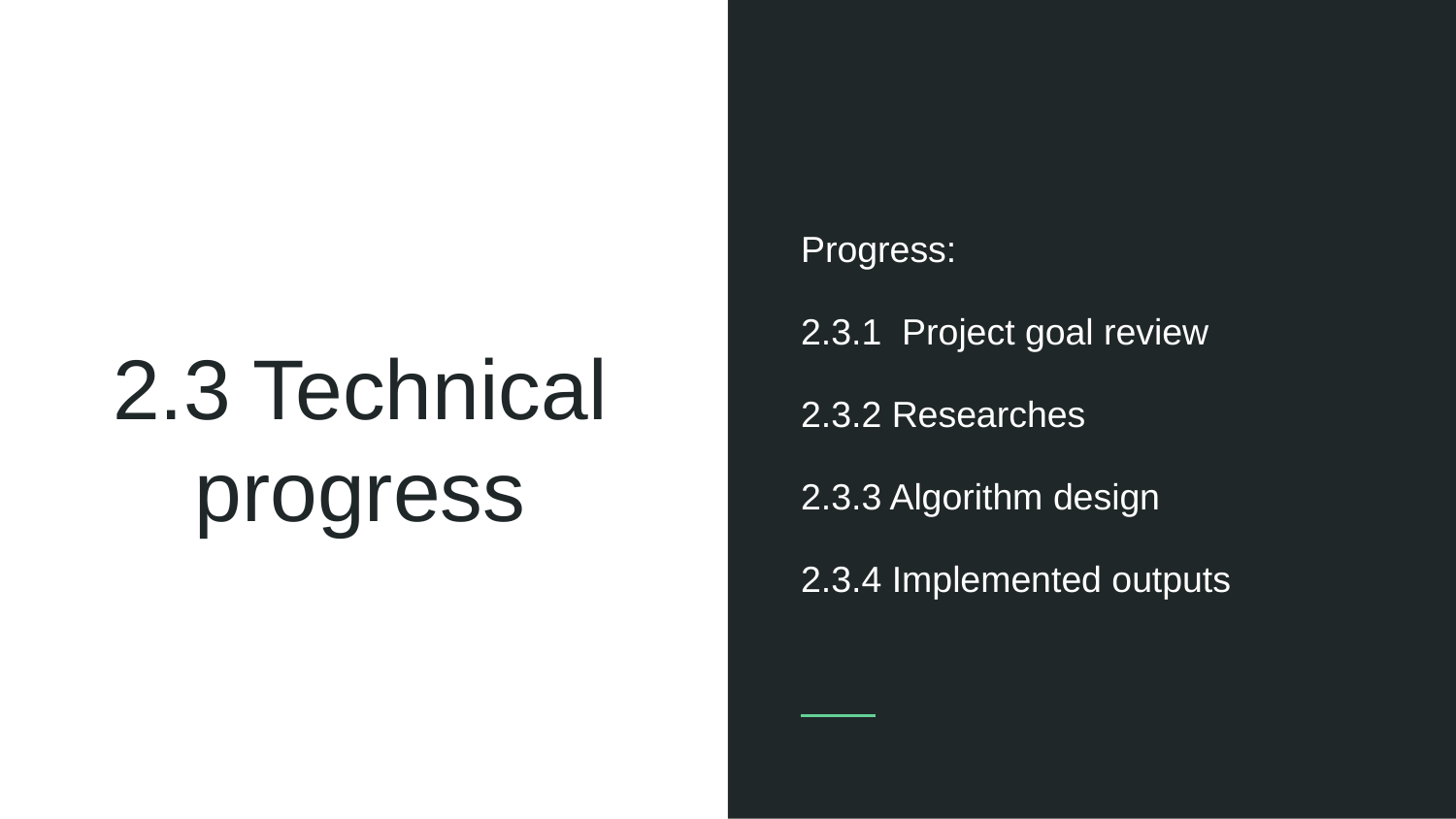

Progress:
2.3.1  Project goal review
2.3.2 Researches
2.3.3 Algorithm design
2.3.4 Implemented outputs
# 2.3 Technical progress